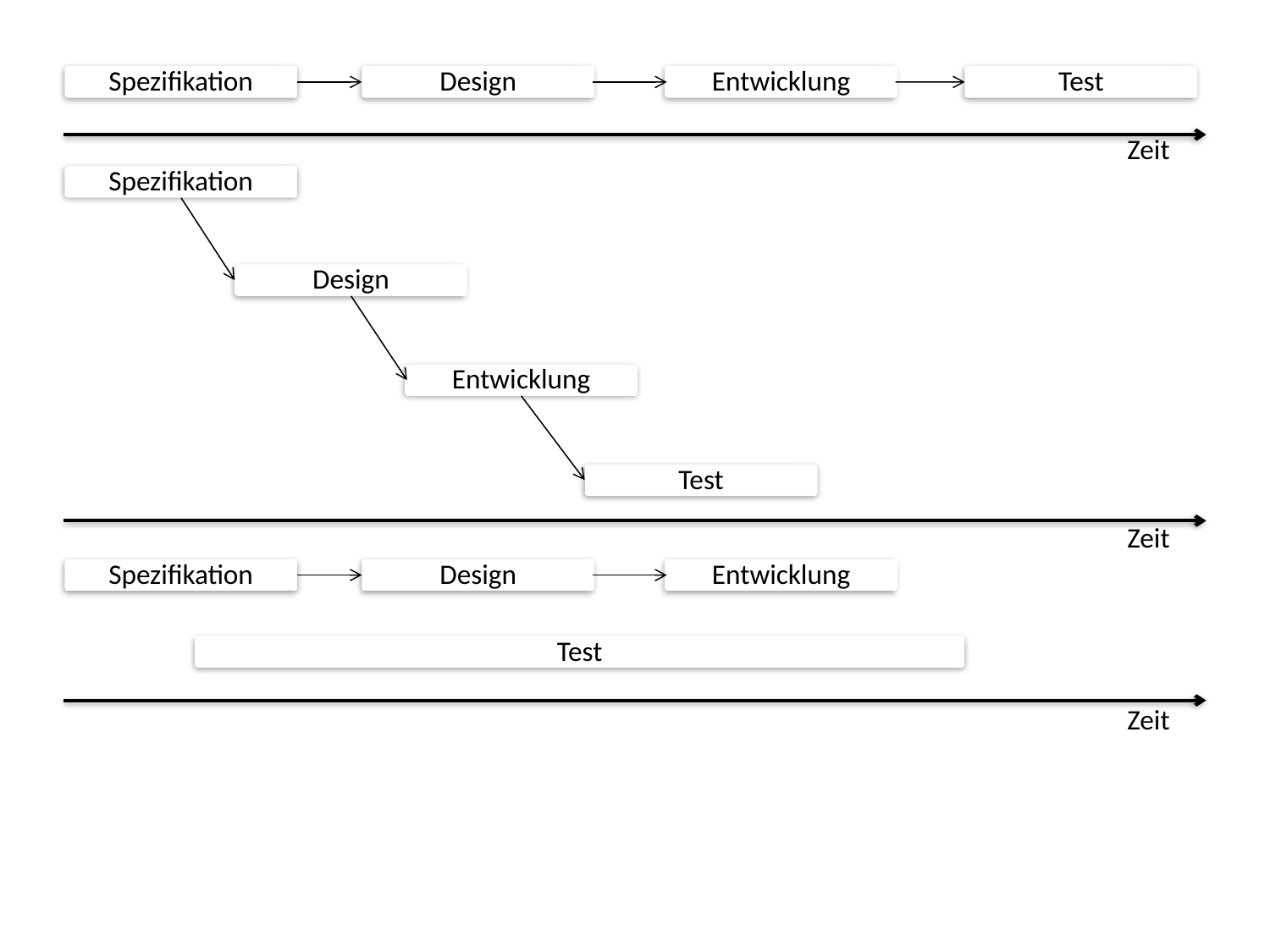

Spezifikation

Design

Entwicklung

Test
Zeit

Spezifikation

Design

Entwicklung

Test
Zeit

Spezifikation

Design

Entwicklung

Test
Zeit